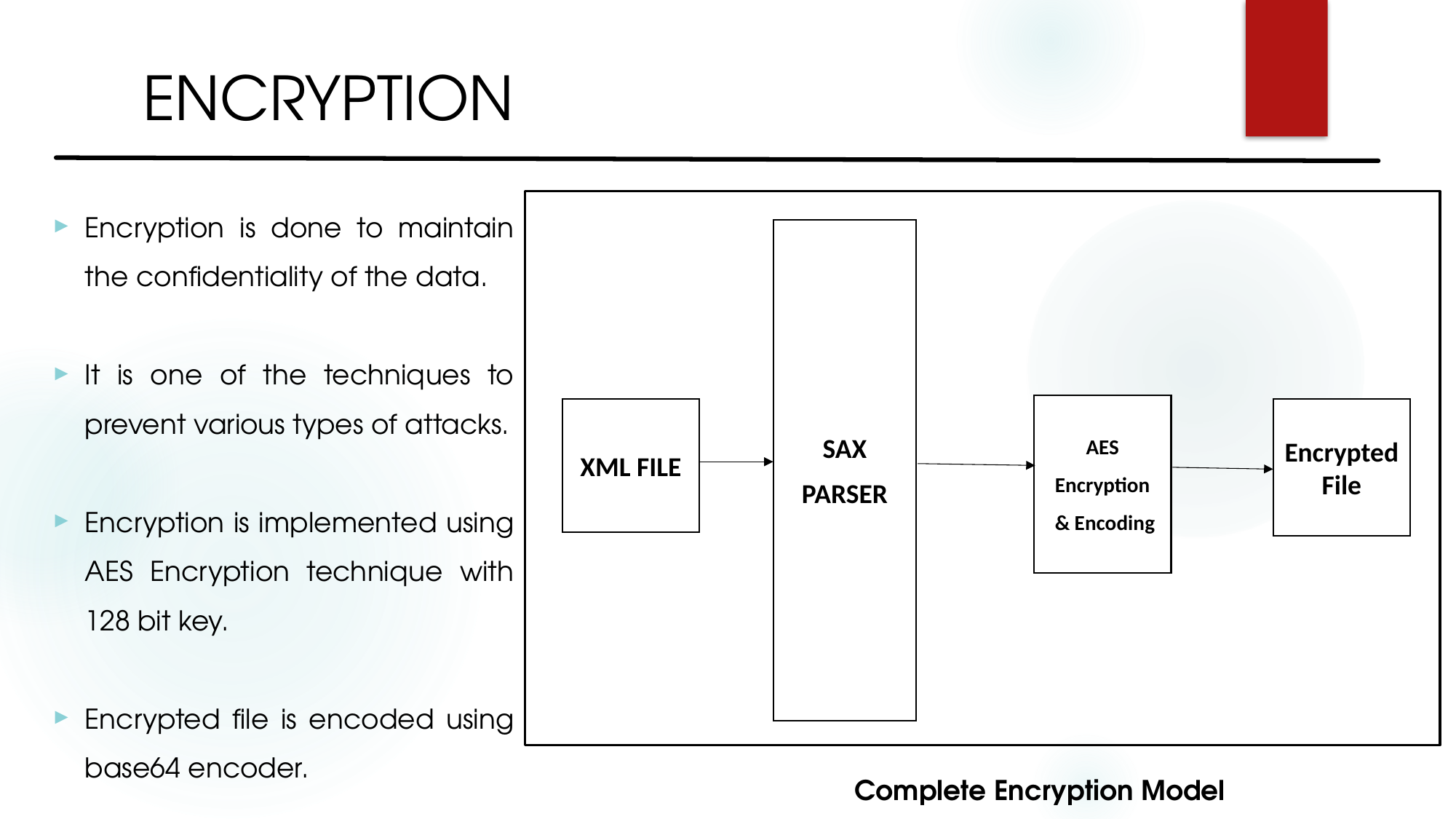

# ENCRYPTION
Encryption is done to maintain the confidentiality of the data.

It is one of the techniques to prevent various types of attacks.

Encryption is implemented using AES Encryption technique with 128 bit key.

Encrypted file is encoded using base64 encoder.

SAX
PARSER
AES
Encryption
 & Encoding
XML FILE
Encrypted File
Complete Encryption Model